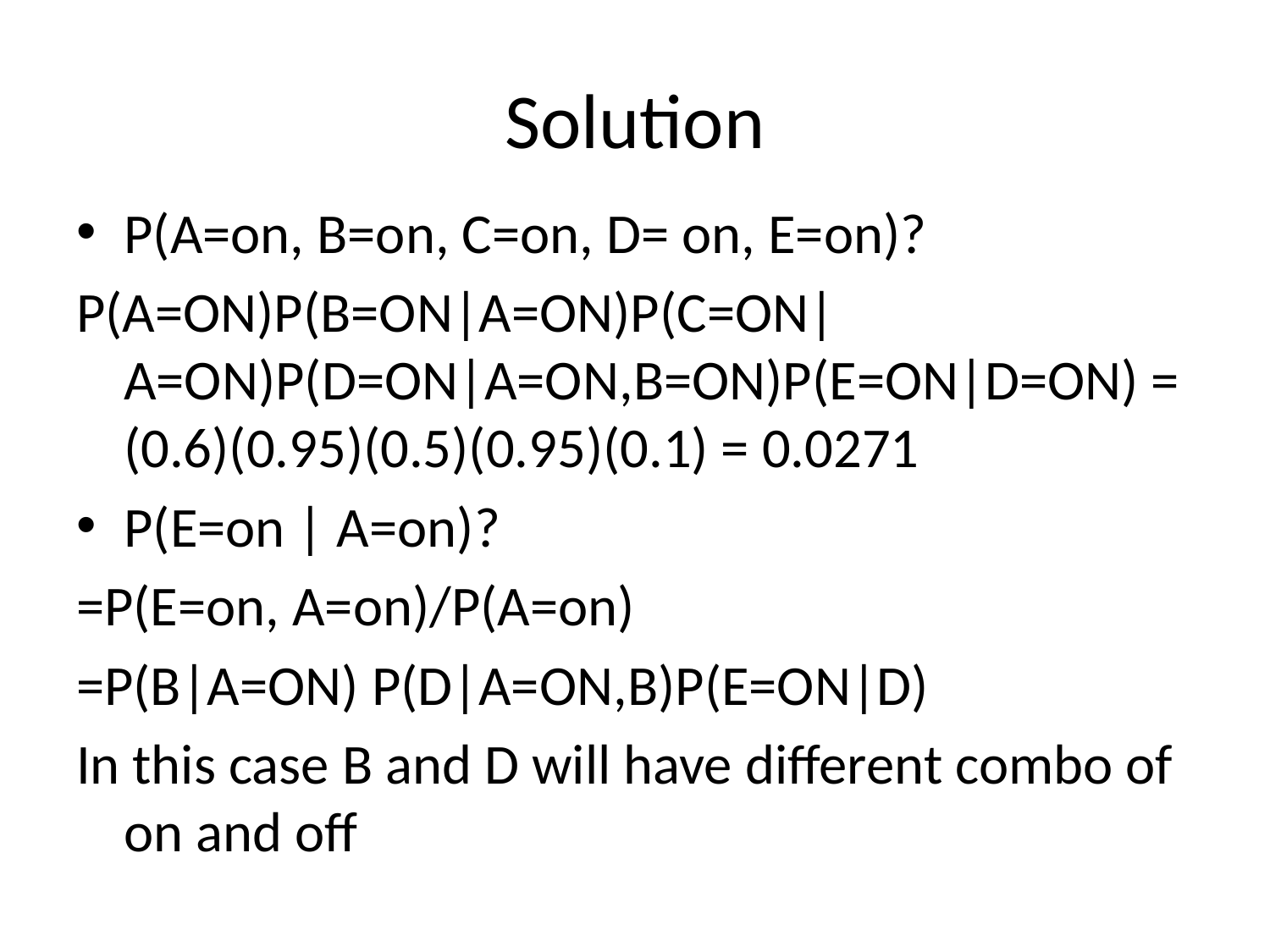

# Solution
P(A=on, B=on, C=on, D= on, E=on)?
P(A=ON)P(B=ON|A=ON)P(C=ON|A=ON)P(D=ON|A=ON,B=ON)P(E=ON|D=ON) = (0.6)(0.95)(0.5)(0.95)(0.1) = 0.0271
P(E=on | A=on)?
=P(E=on, A=on)/P(A=on)
=P(B|A=ON) P(D|A=ON,B)P(E=ON|D)
In this case B and D will have different combo of on and off